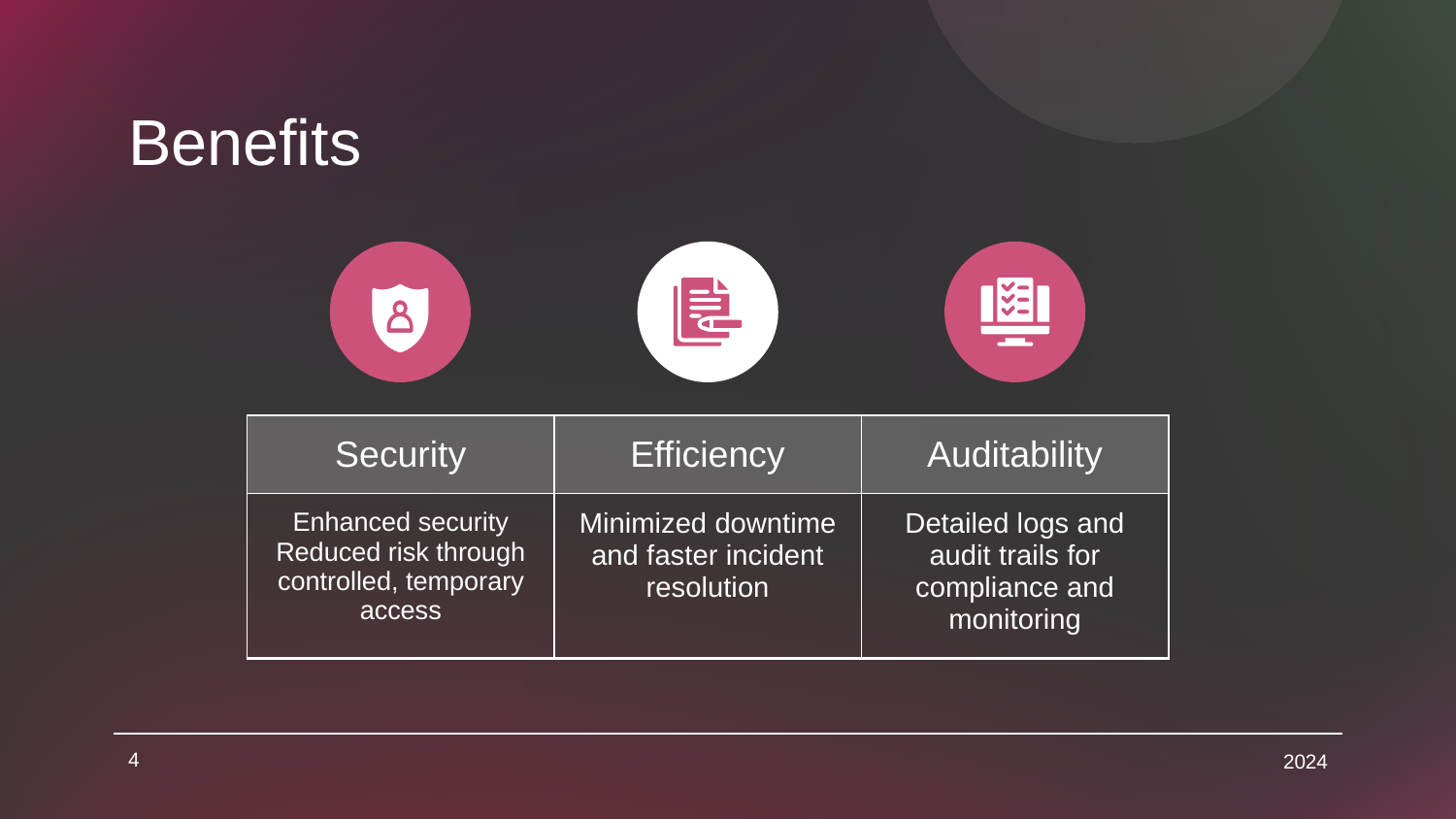

# Benefits

| Security | Efficiency | Auditability |
| --- | --- | --- |
| Enhanced security Reduced risk through controlled, temporary access | Minimized downtime and faster incident resolution | Detailed logs and audit trails for compliance and monitoring |
4
2024